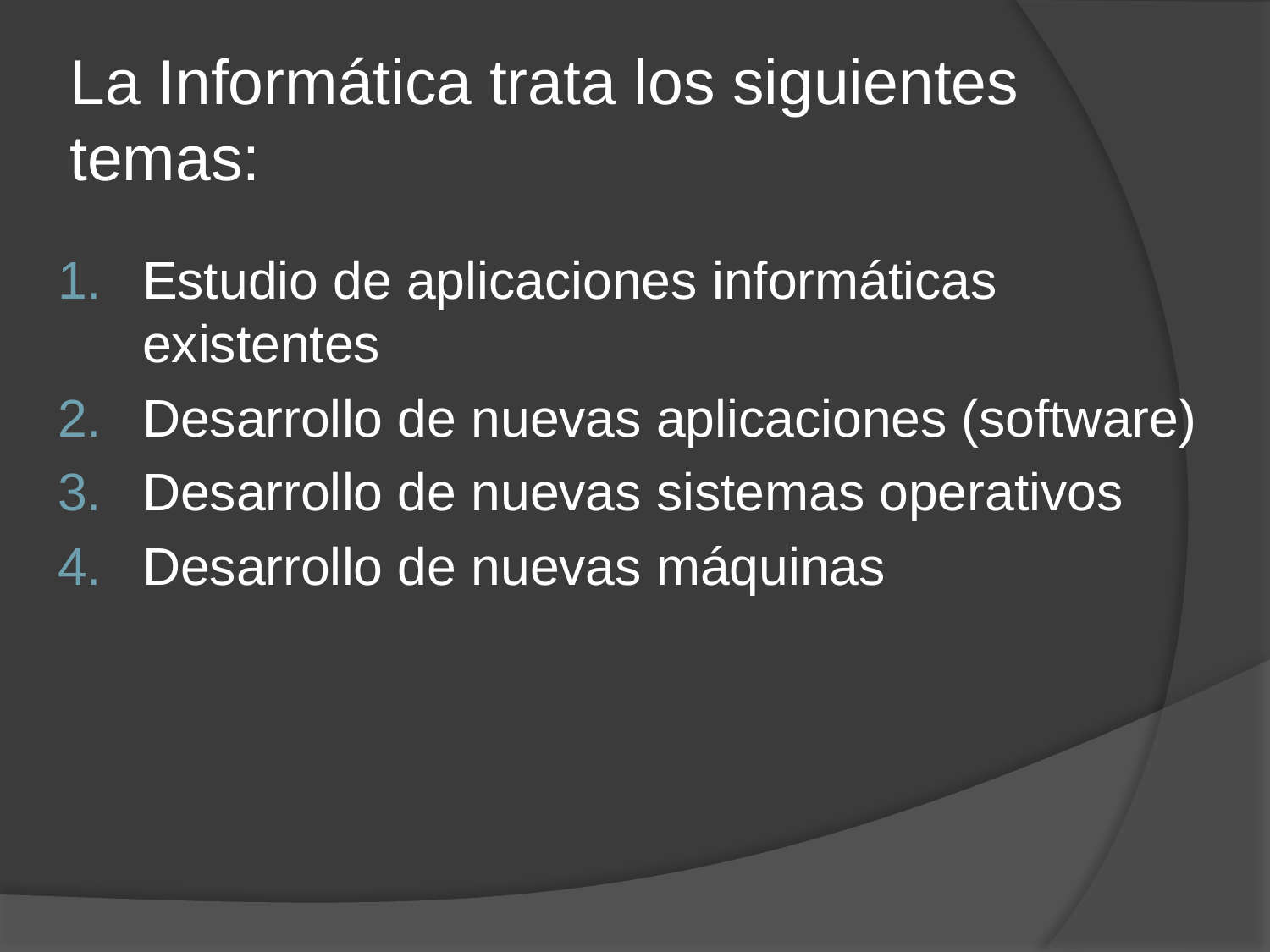

# La Informática trata los siguientes temas:

Estudio de aplicaciones informáticas existentes
Desarrollo de nuevas aplicaciones (software)
Desarrollo de nuevas sistemas operativos
Desarrollo de nuevas máquinas